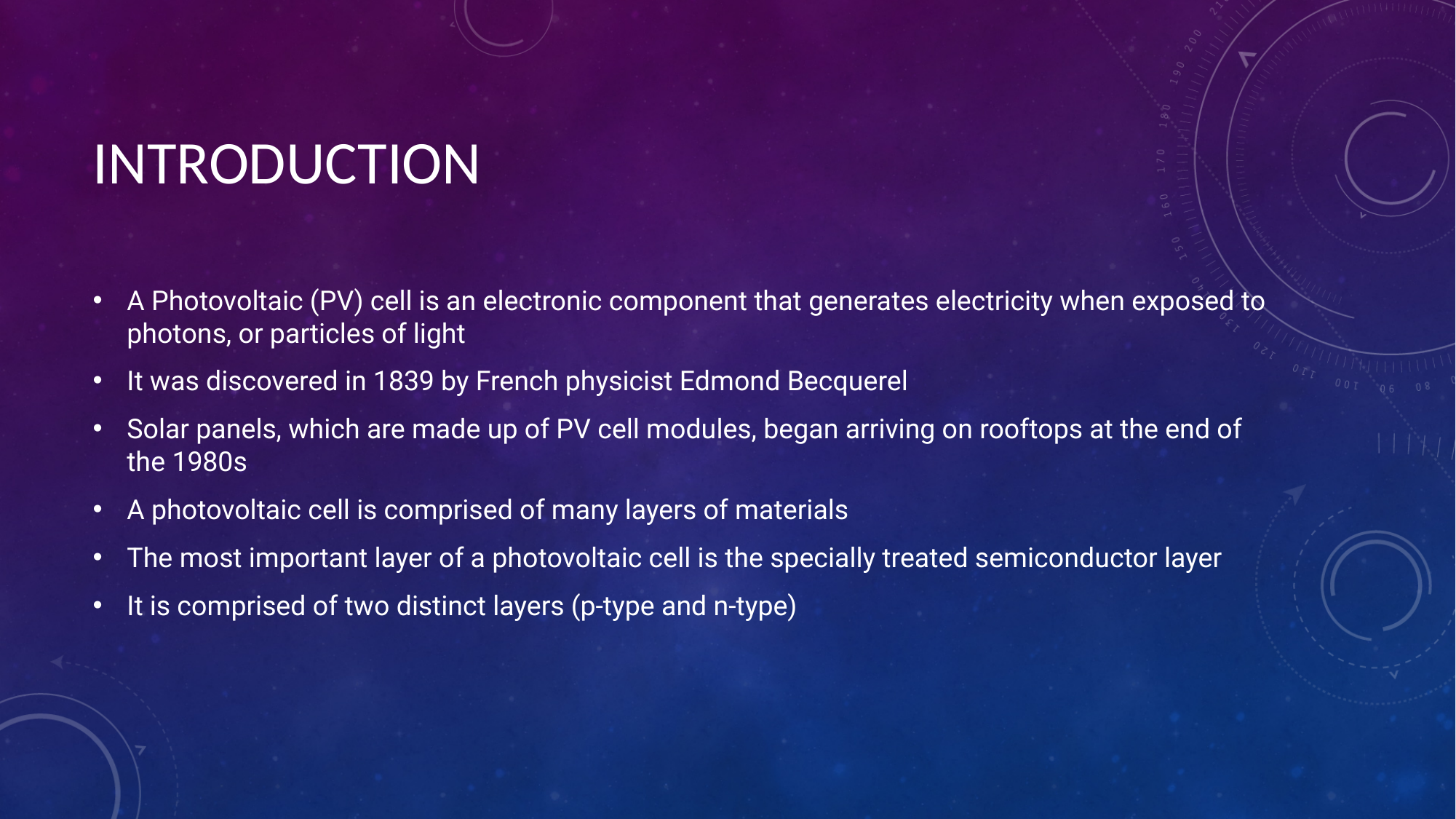

# Introduction
A Photovoltaic (PV) cell is an electronic component that generates electricity when exposed to photons, or particles of light
It was discovered in 1839 by French physicist Edmond Becquerel
Solar panels, which are made up of PV cell modules, began arriving on rooftops at the end of the 1980s
A photovoltaic cell is comprised of many layers of materials
The most important layer of a photovoltaic cell is the specially treated semiconductor layer
It is comprised of two distinct layers (p-type and n-type)